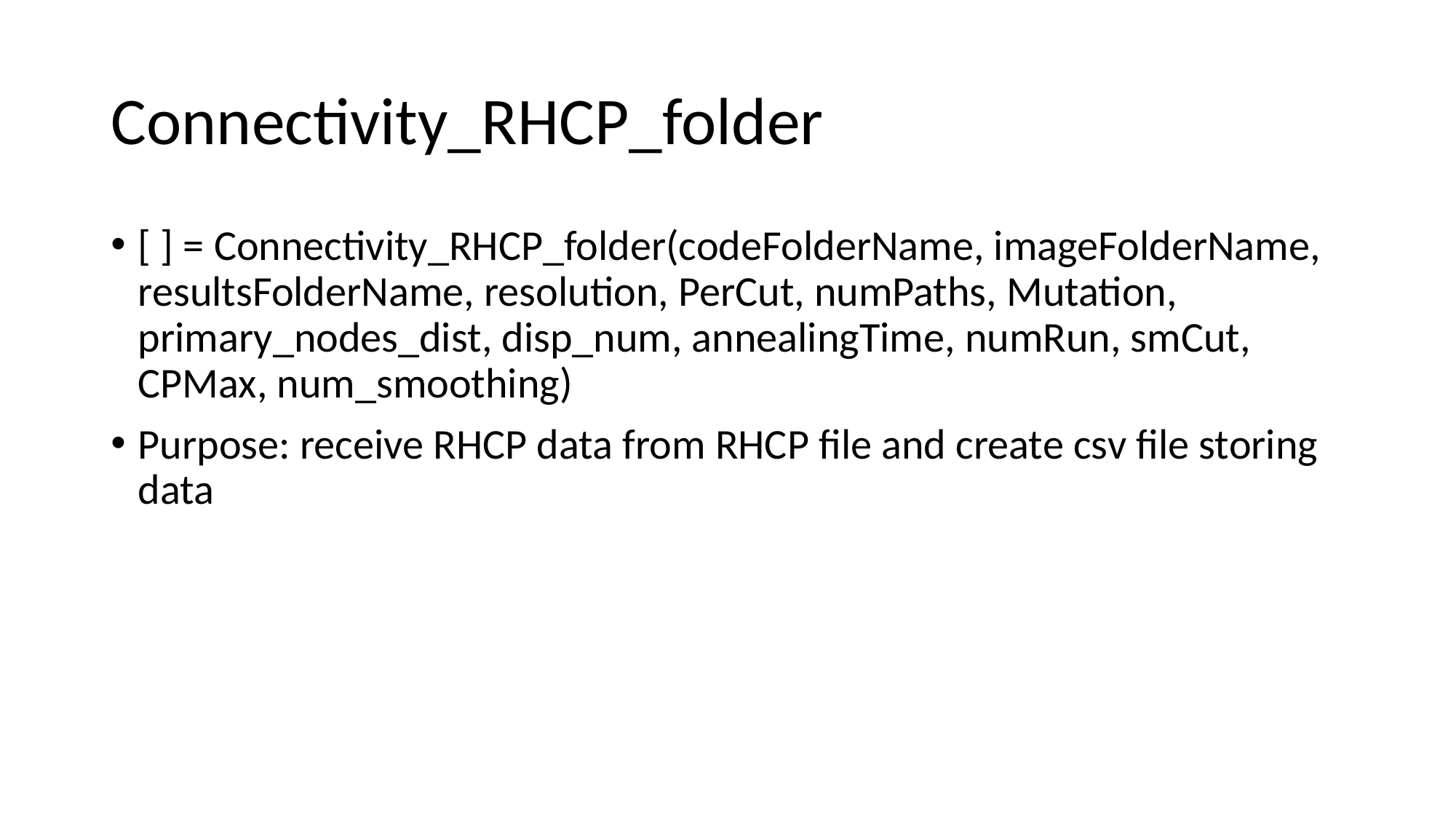

# Connectivity_RHCP_folder
[ ] = Connectivity_RHCP_folder(codeFolderName, imageFolderName, resultsFolderName, resolution, PerCut, numPaths, Mutation, primary_nodes_dist, disp_num, annealingTime, numRun, smCut, CPMax, num_smoothing)
Purpose: receive RHCP data from RHCP file and create csv file storing data